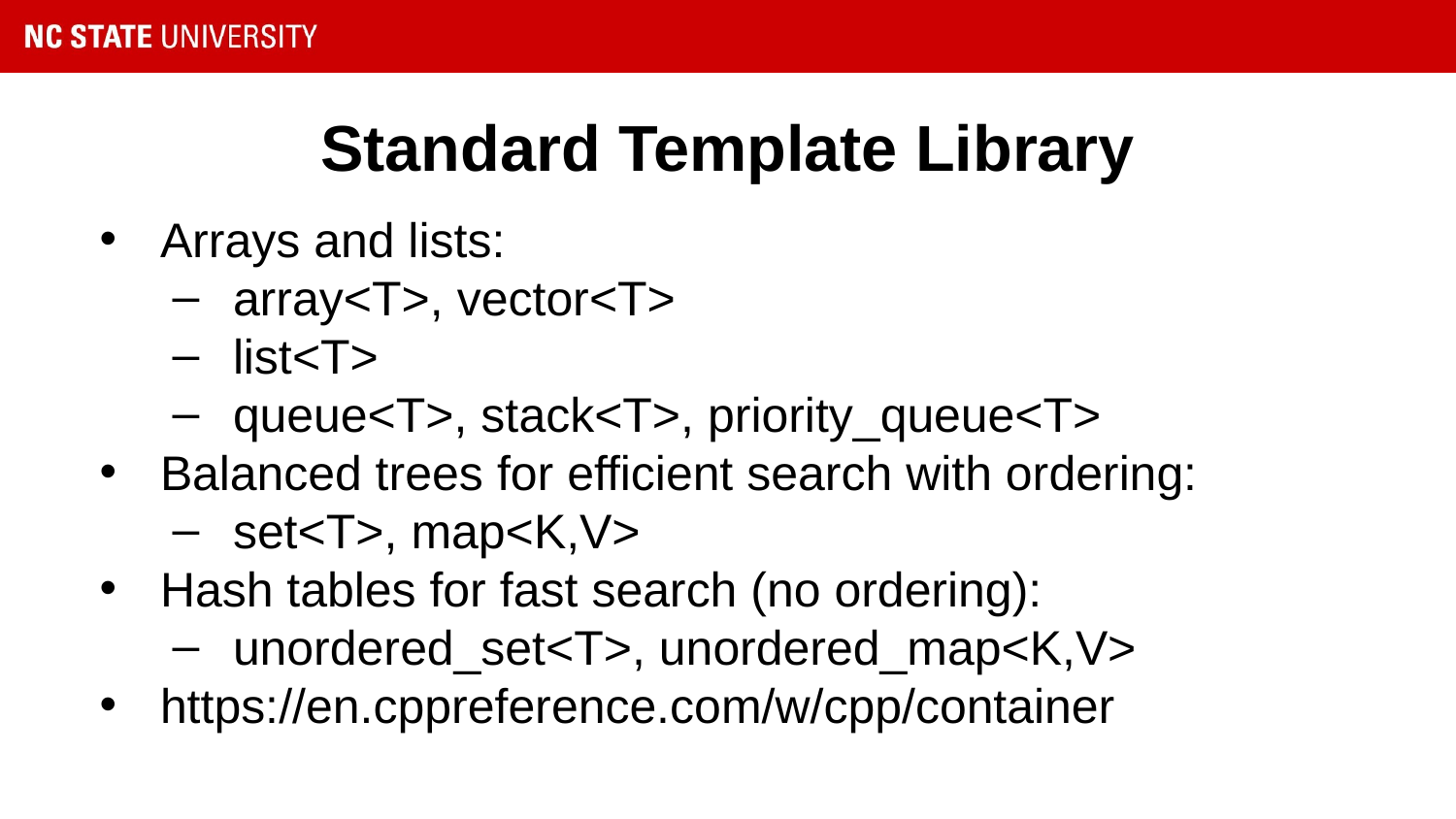

# Standard Template Library
Arrays and lists:
array<T>, vector<T>
list<T>
queue<T>, stack<T>, priority_queue<T>
Balanced trees for efficient search with ordering:
set<T>, map<K,V>
Hash tables for fast search (no ordering):
unordered_set<T>, unordered_map<K,V>
https://en.cppreference.com/w/cpp/container